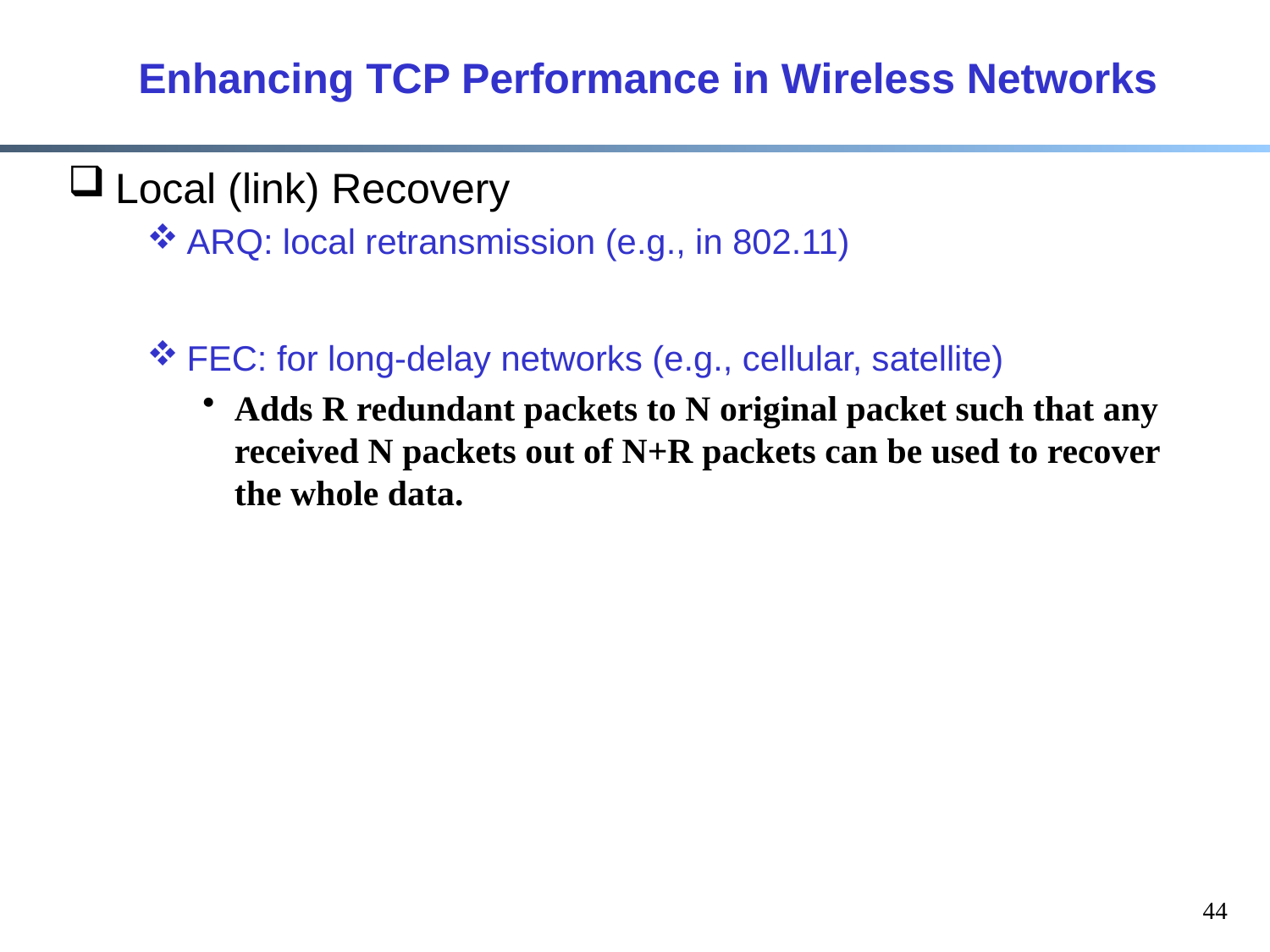

# Enhancing TCP Performance in Wireless Networks
Local (link) Recovery
ARQ: local retransmission (e.g., in 802.11)

FEC: for long-delay networks (e.g., cellular, satellite)
Adds R redundant packets to N original packet such that any received N packets out of N+R packets can be used to recover the whole data.

44